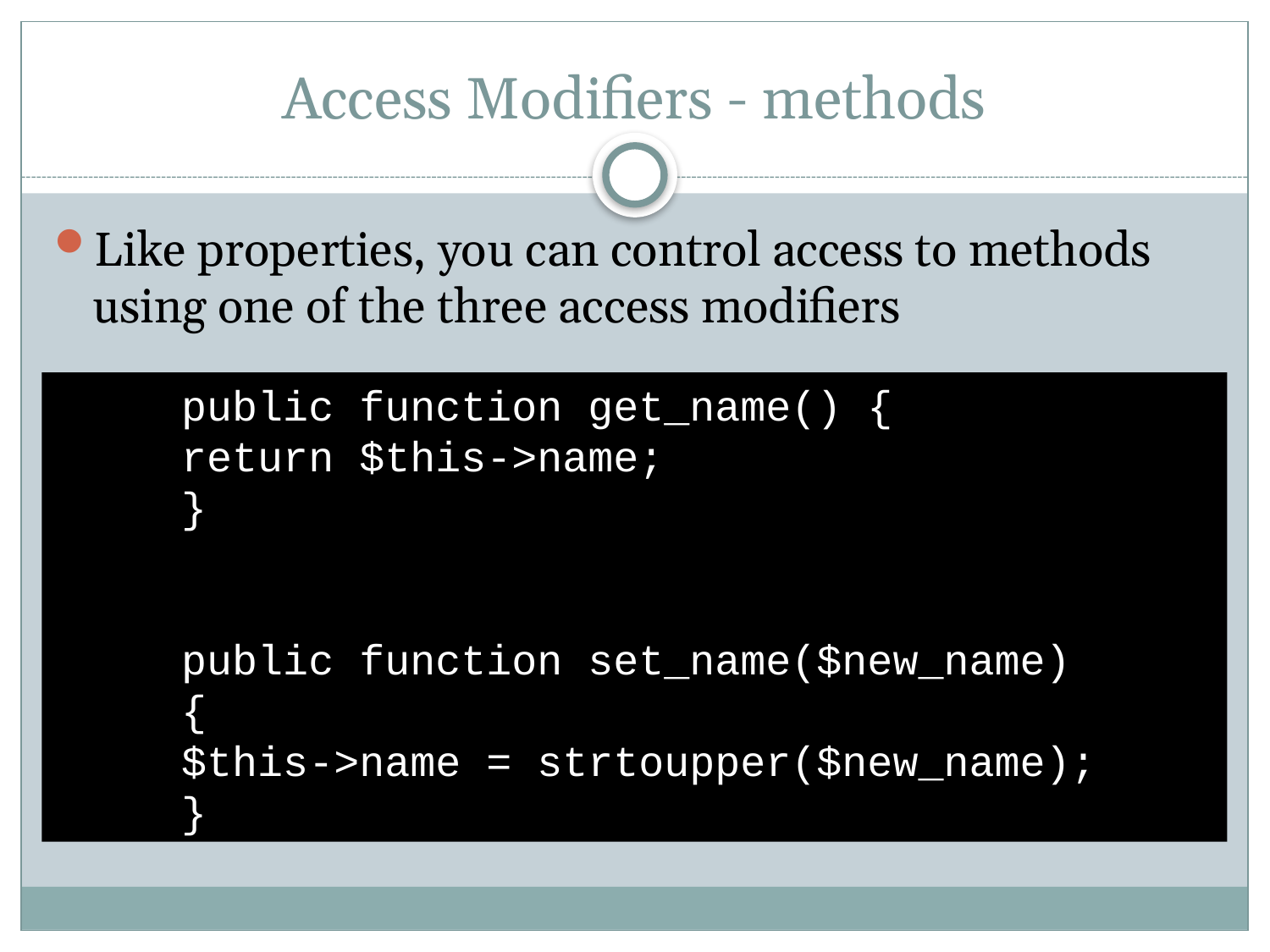

# Access Modifiers - methods
Like properties, you can control access to methods using one of the three access modifiers
	public function get_name() {
	return $this->name;
	}

	public function set_name($new_name)
	{
	$this->name = strtoupper($new_name);
	}